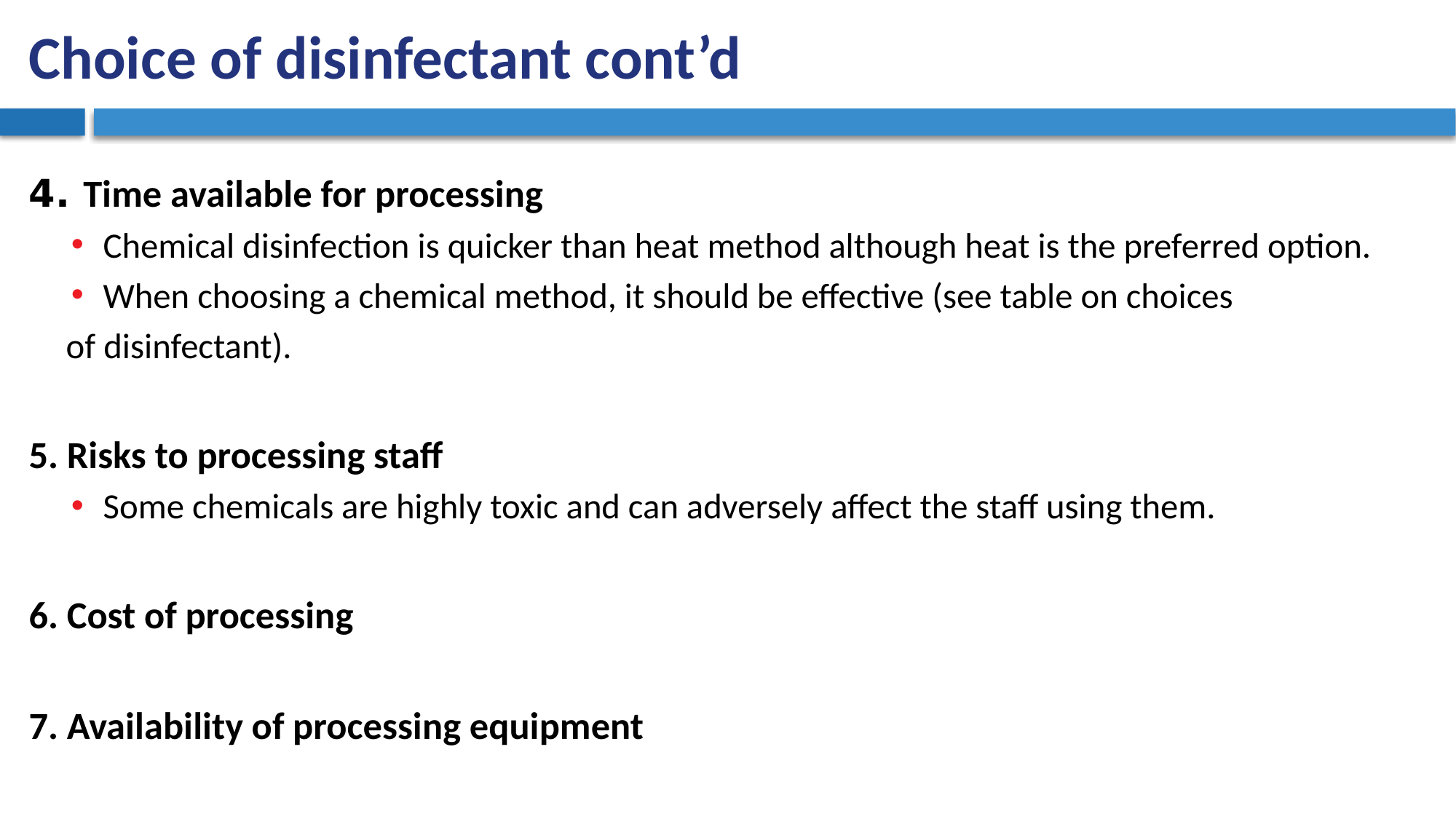

# Choice of disinfectant cont’d
4. Time available for processing
Chemical disinfection is quicker than heat method although heat is the preferred option.
When choosing a chemical method, it should be effective (see table on choices
of disinfectant).

5. Risks to processing staff
Some chemicals are highly toxic and can adversely affect the staff using them.

6. Cost of processing

7. Availability of processing equipment